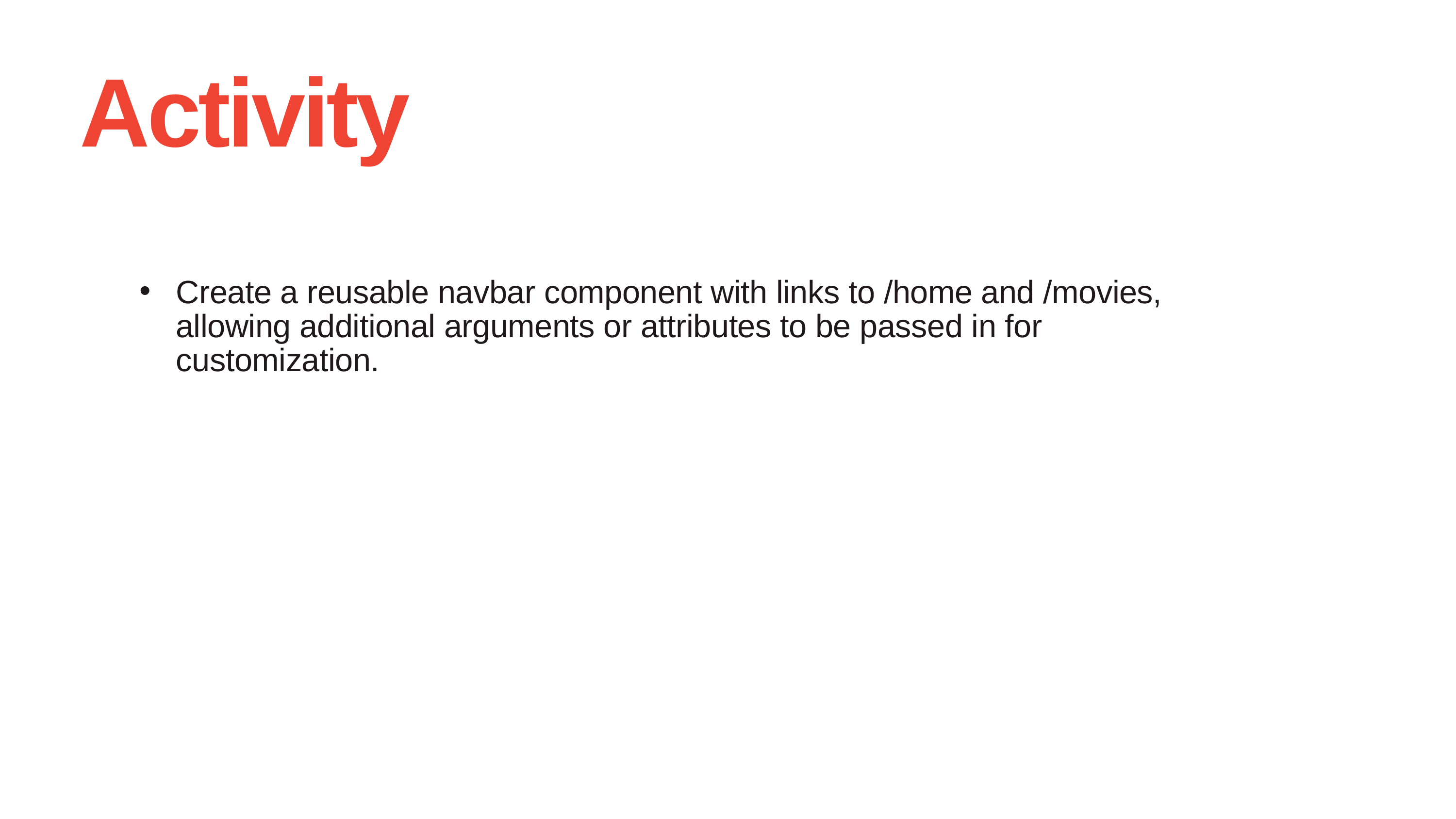

Activity
Create a reusable navbar component with links to /home and /movies, allowing additional arguments or attributes to be passed in for customization.